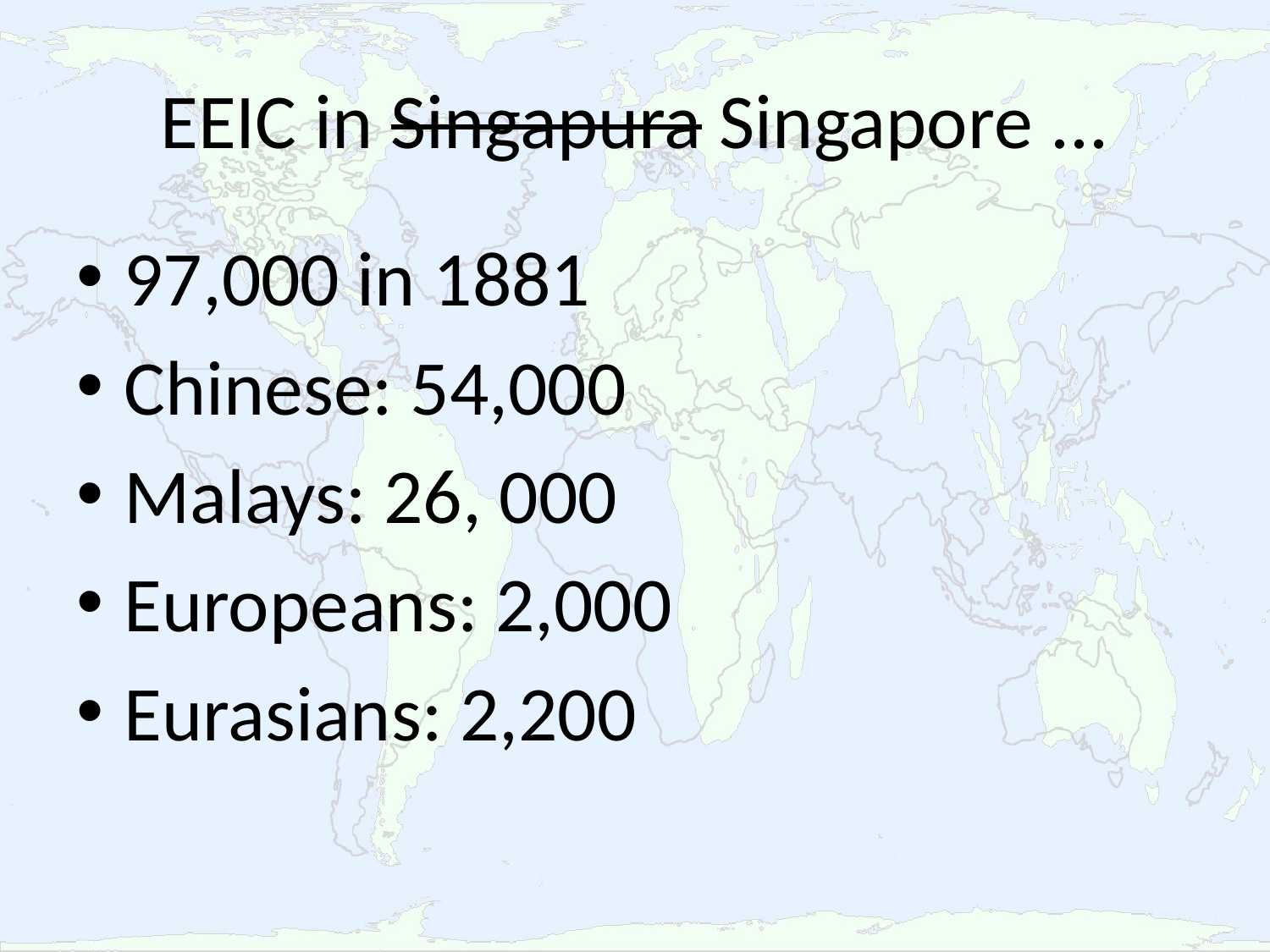

# EEIC in Singapura Singapore ...
97,000 in 1881
Chinese: 54,000
Malays: 26, 000
Europeans: 2,000
Eurasians: 2,200